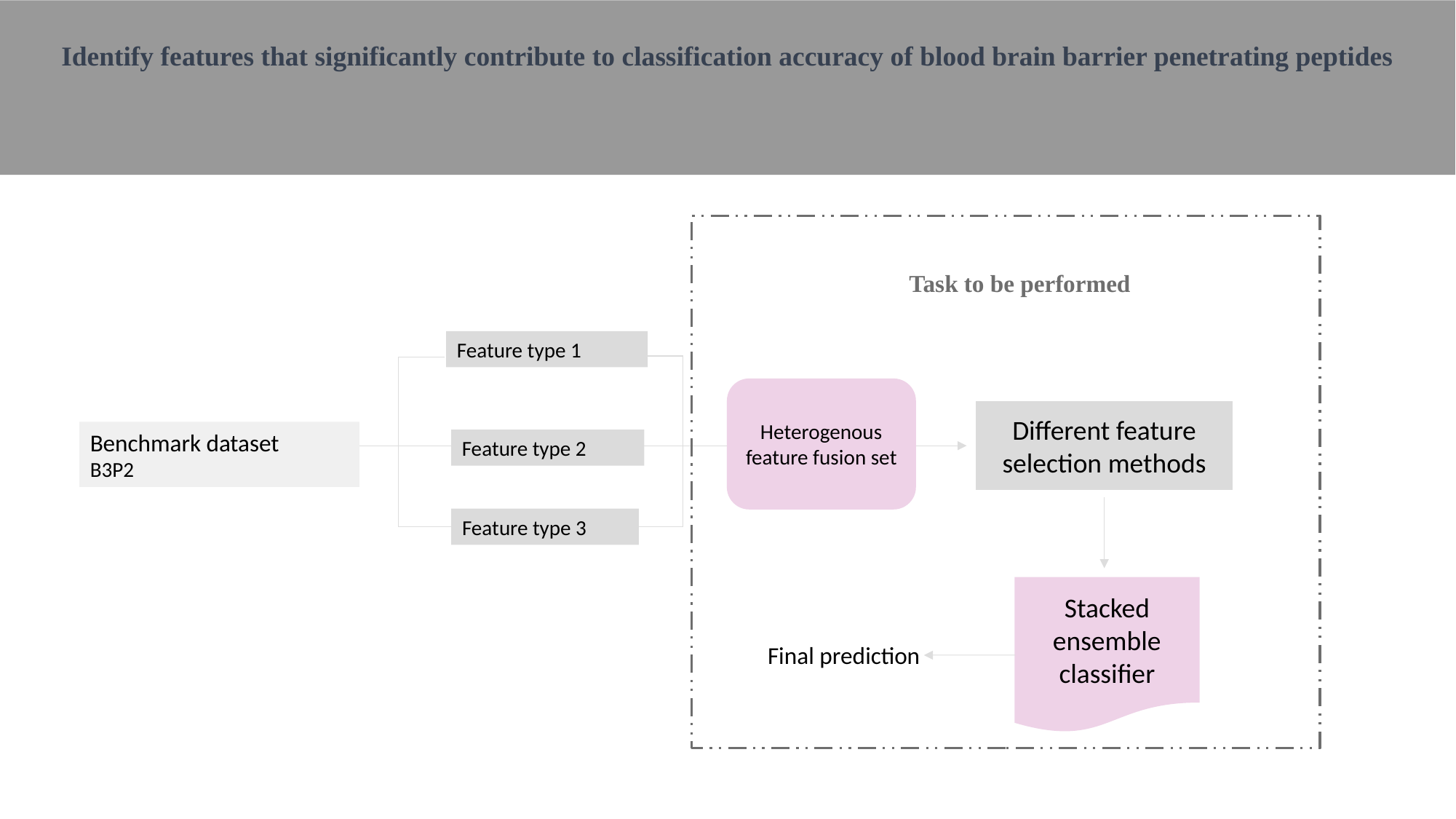

Identify features that significantly contribute to classification accuracy of blood brain barrier penetrating peptides

                              Task to be performed
Feature type 1
Heterogenous feature fusion set
Different feature selection methods
Benchmark dataset     B3P2
Feature type 2
Feature type 3
Stacked ensemble classifier
   Final prediction